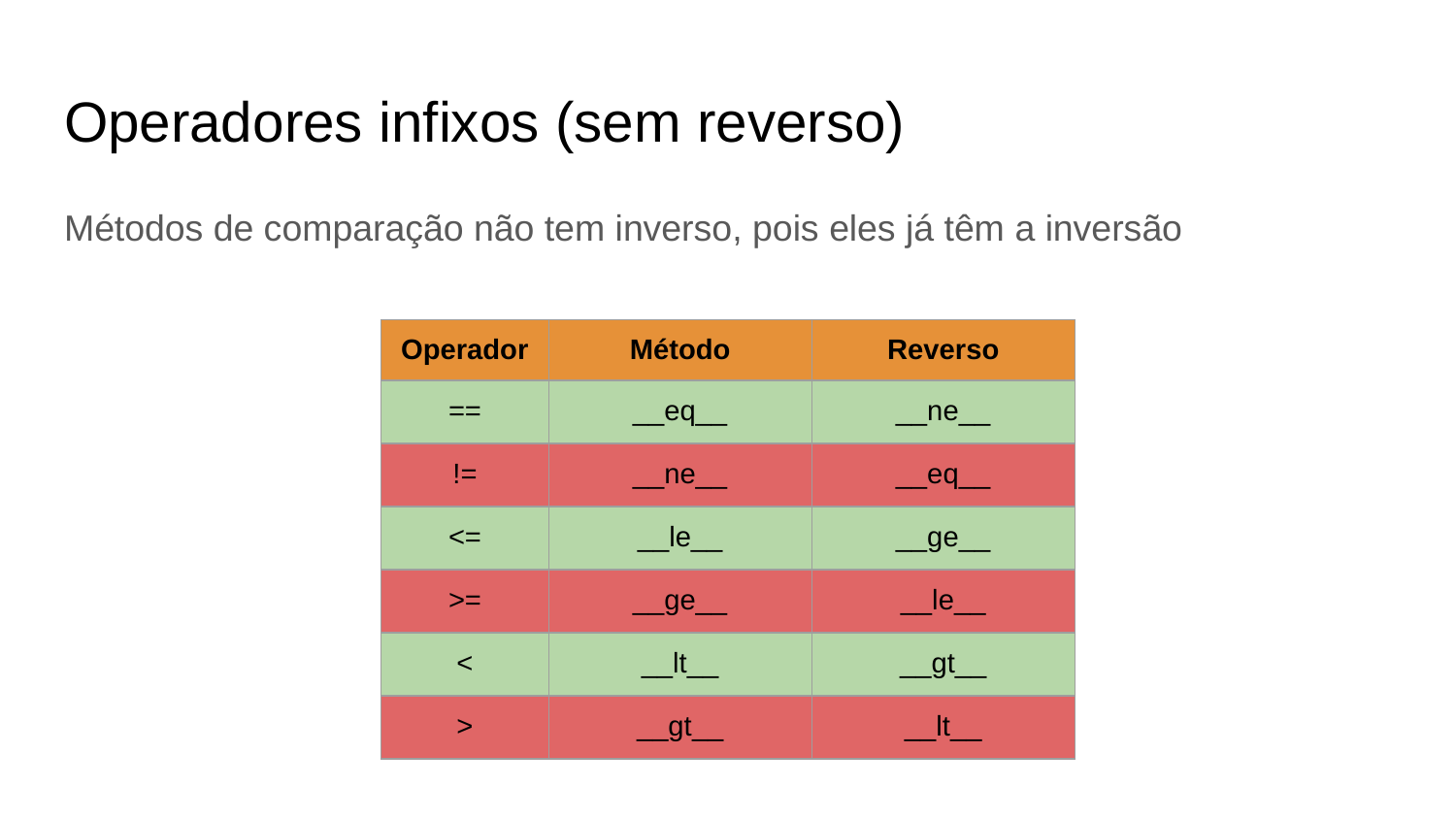

# Operadores infixos (sem reverso)
Métodos de comparação não tem inverso, pois eles já têm a inversão
| Operador | Método | Reverso |
| --- | --- | --- |
| == | \_\_eq\_\_ | \_\_ne\_\_ |
| != | \_\_ne\_\_ | \_\_eq\_\_ |
| <= | \_\_le\_\_ | \_\_ge\_\_ |
| >= | \_\_ge\_\_ | \_\_le\_\_ |
| < | \_\_lt\_\_ | \_\_gt\_\_ |
| > | \_\_gt\_\_ | \_\_lt\_\_ |